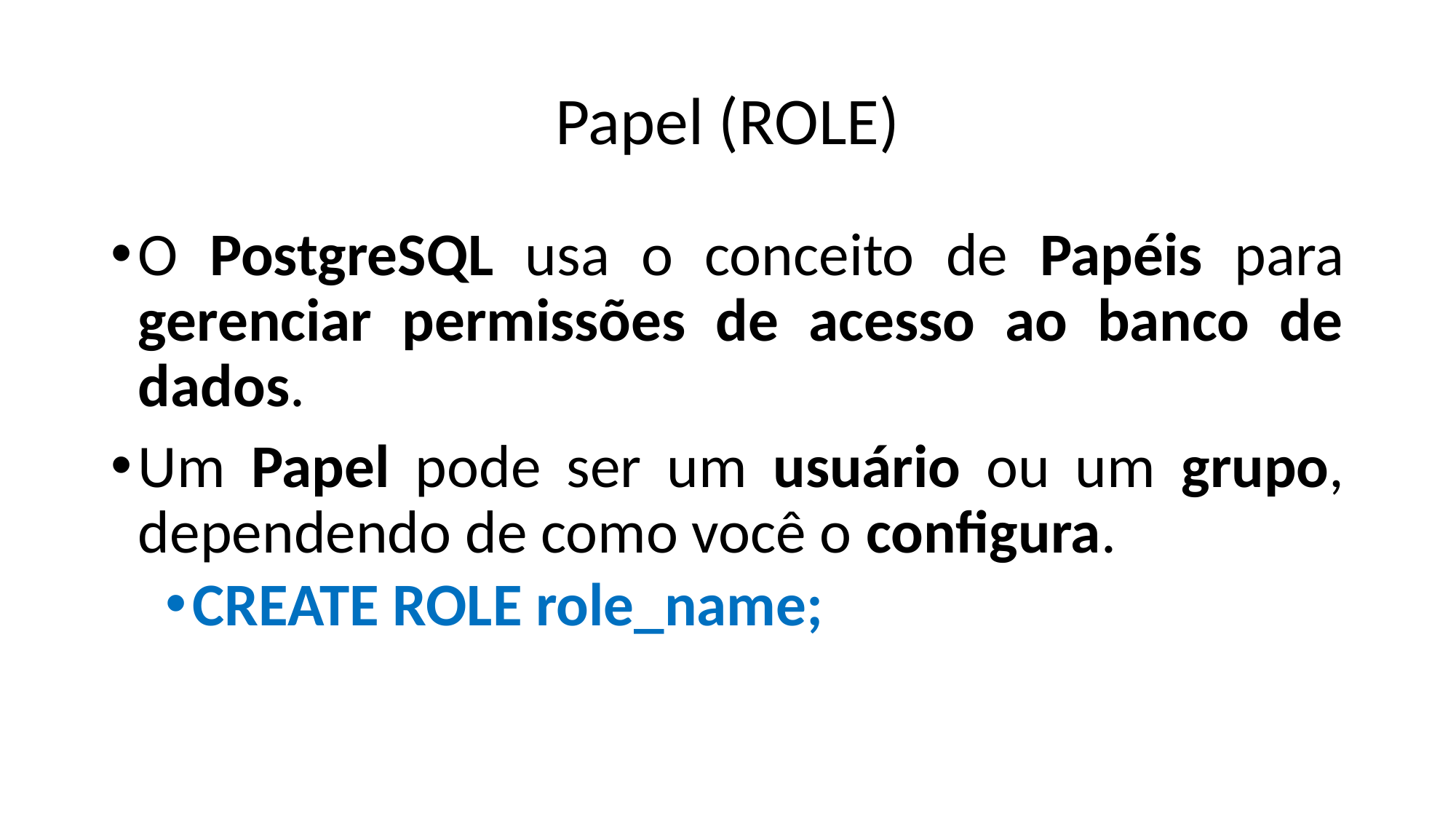

# Papel (ROLE)
O PostgreSQL usa o conceito de Papéis para gerenciar permissões de acesso ao banco de dados.
Um Papel pode ser um usuário ou um grupo, dependendo de como você o configura.
CREATE ROLE role_name;